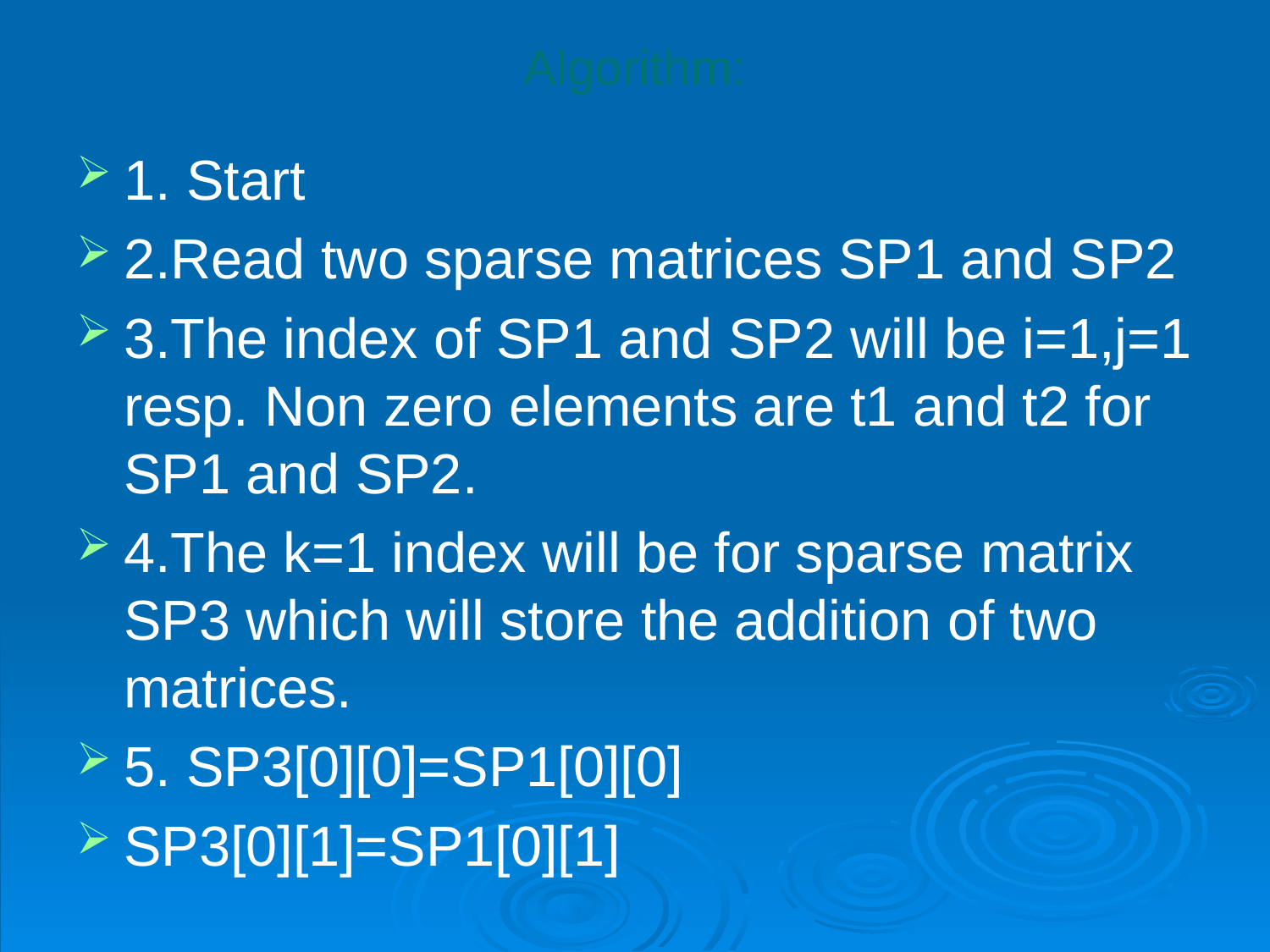

# Algorithm:
1. Start
2.Read two sparse matrices SP1 and SP2
3.The index of SP1 and SP2 will be i=1,j=1 resp. Non zero elements are t1 and t2 for SP1 and SP2.
4.The k=1 index will be for sparse matrix SP3 which will store the addition of two matrices.
5. SP3[0][0]=SP1[0][0]
SP3[0][1]=SP1[0][1]